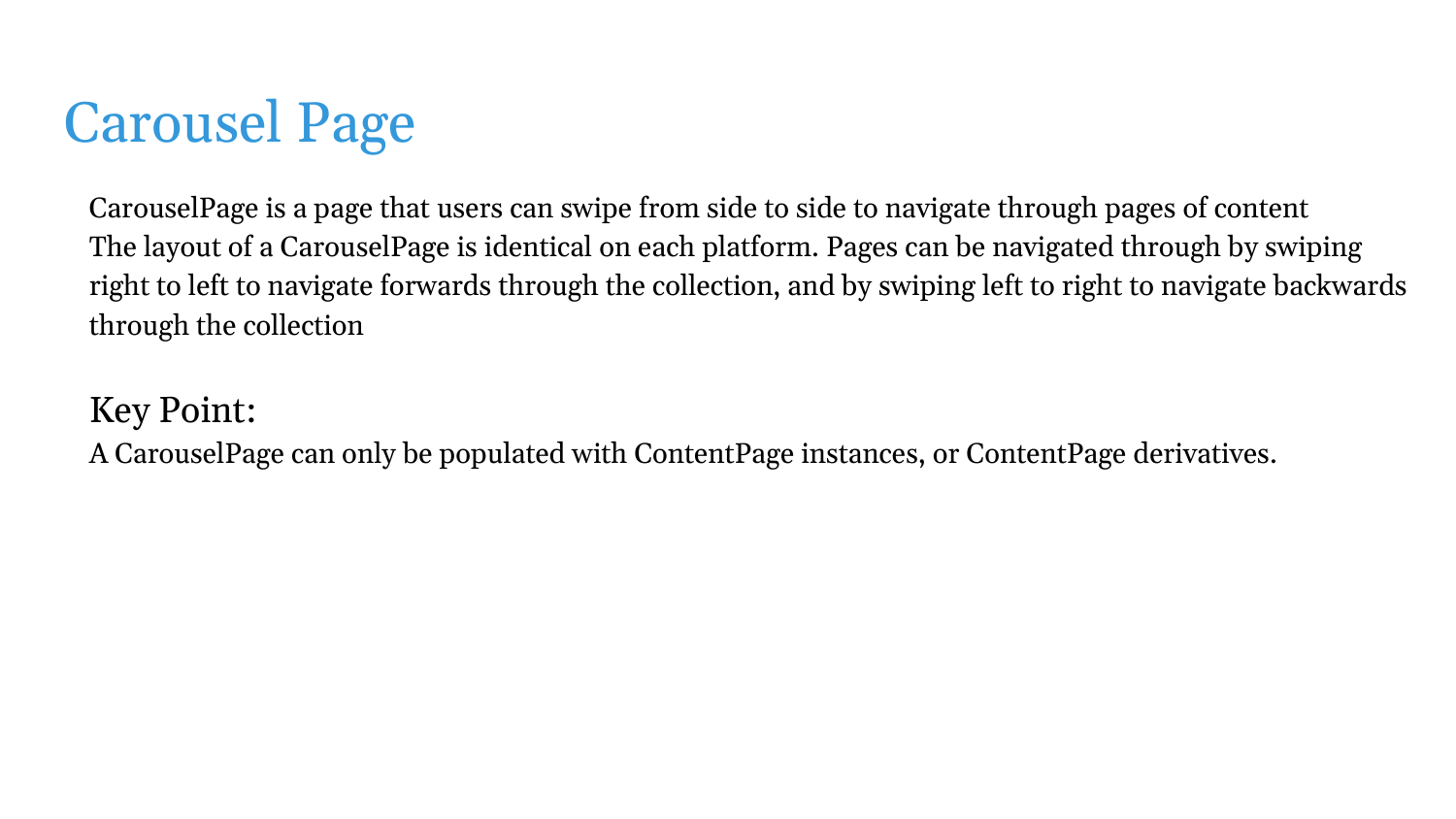

# Carousel Page
CarouselPage is a page that users can swipe from side to side to navigate through pages of content
The layout of a CarouselPage is identical on each platform. Pages can be navigated through by swiping right to left to navigate forwards through the collection, and by swiping left to right to navigate backwards through the collection

Key Point:
A CarouselPage can only be populated with ContentPage instances, or ContentPage derivatives.